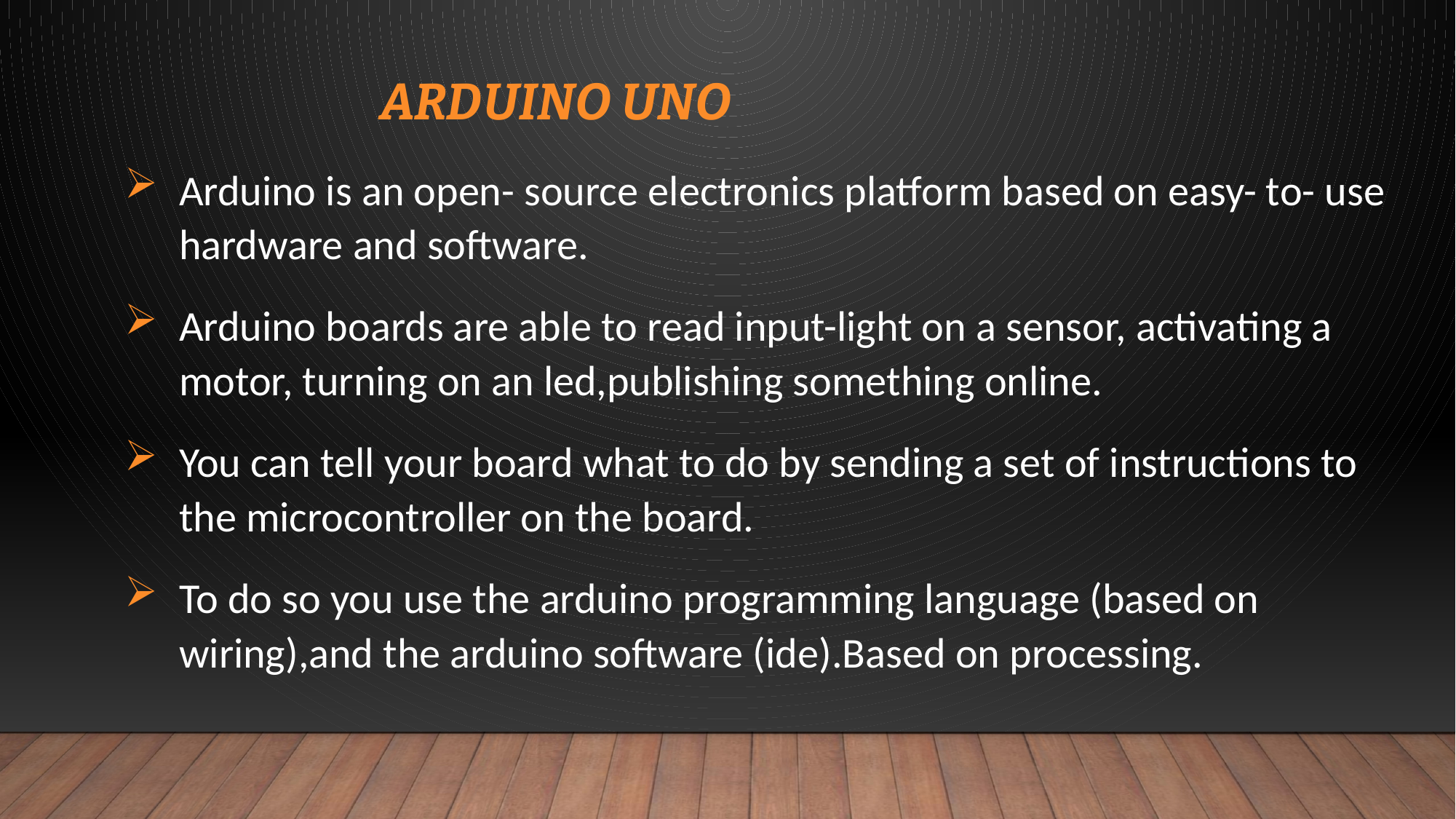

# Arduino UNO
Arduino is an open- source electronics platform based on easy- to- use hardware and software.
Arduino boards are able to read input-light on a sensor, activating a motor, turning on an led,publishing something online.
You can tell your board what to do by sending a set of instructions to the microcontroller on the board.
To do so you use the arduino programming language (based on wiring),and the arduino software (ide).Based on processing.